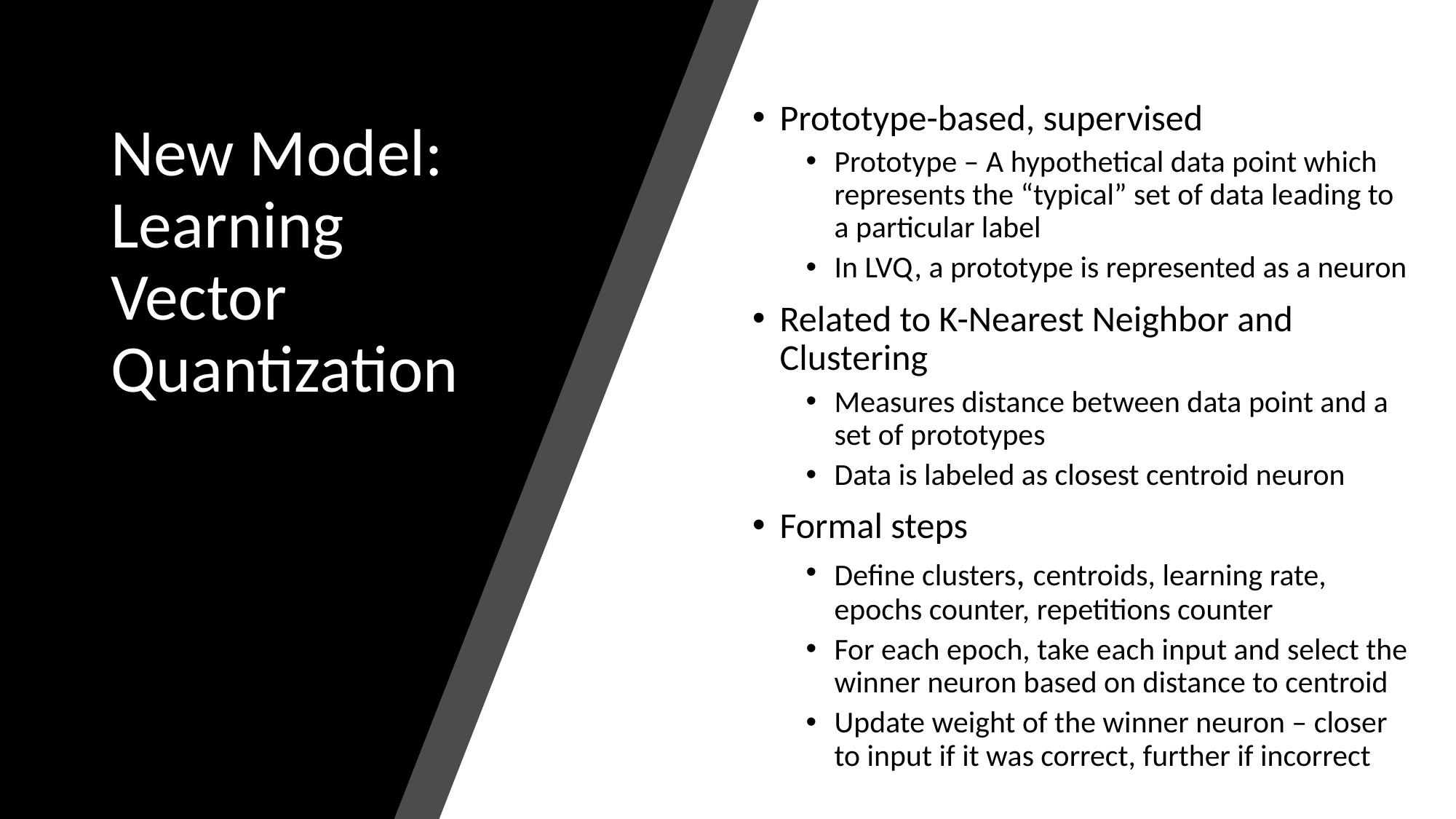

Prototype-based, supervised
Prototype – A hypothetical data point which represents the “typical” set of data leading to a particular label
In LVQ, a prototype is represented as a neuron
Related to K-Nearest Neighbor and Clustering
Measures distance between data point and a set of prototypes
Data is labeled as closest centroid neuron
Formal steps
Define clusters, centroids, learning rate, epochs counter, repetitions counter
For each epoch, take each input and select the winner neuron based on distance to centroid
Update weight of the winner neuron – closer to input if it was correct, further if incorrect
# New Model: Learning Vector Quantization